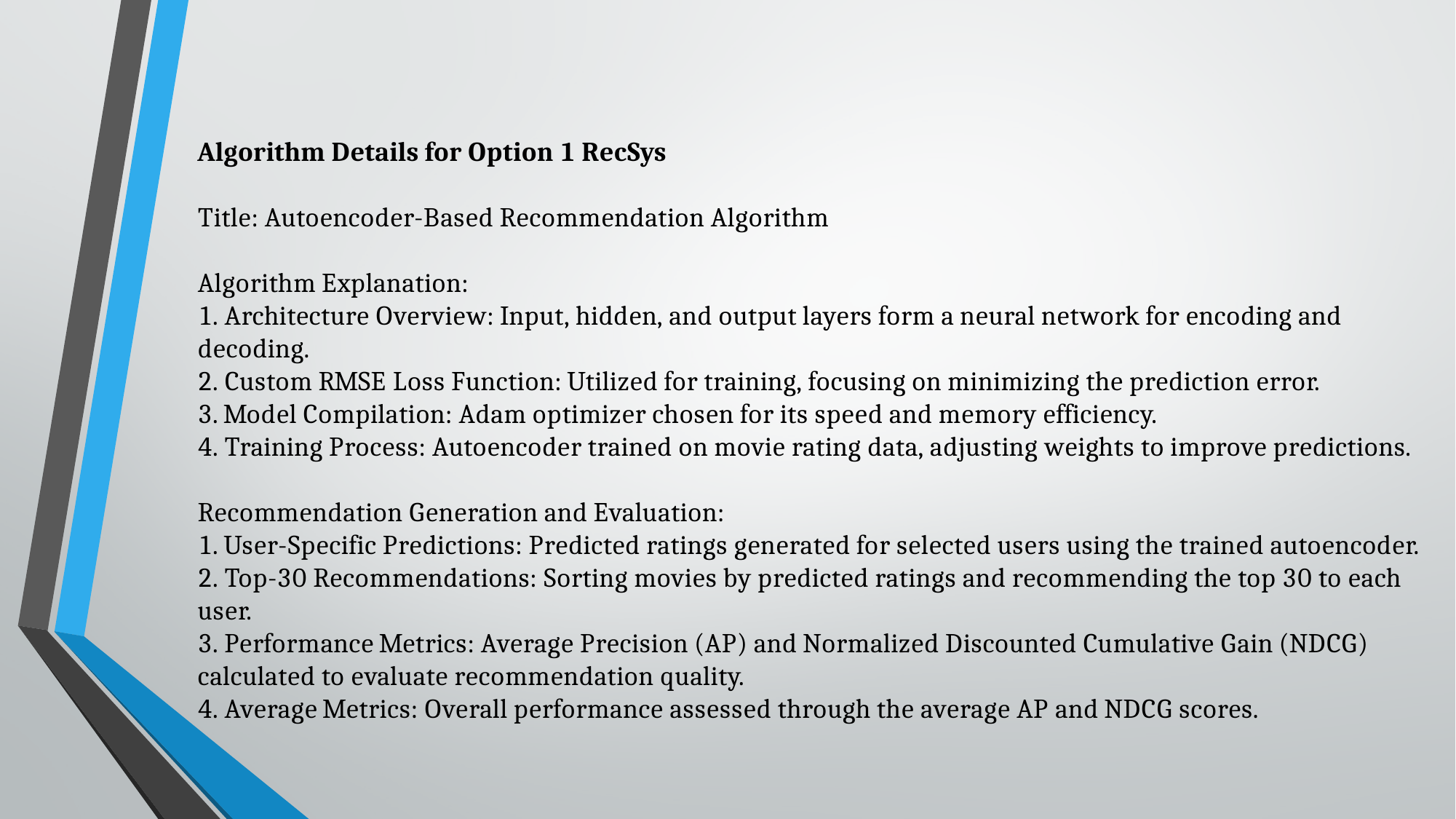

Algorithm Details for Option 1 RecSys

Title: Autoencoder-Based Recommendation Algorithm

Algorithm Explanation:
1. Architecture Overview: Input, hidden, and output layers form a neural network for encoding and decoding.
2. Custom RMSE Loss Function: Utilized for training, focusing on minimizing the prediction error.
3. Model Compilation: Adam optimizer chosen for its speed and memory efficiency.
4. Training Process: Autoencoder trained on movie rating data, adjusting weights to improve predictions.

Recommendation Generation and Evaluation:
1. User-Specific Predictions: Predicted ratings generated for selected users using the trained autoencoder.
2. Top-30 Recommendations: Sorting movies by predicted ratings and recommending the top 30 to each user.
3. Performance Metrics: Average Precision (AP) and Normalized Discounted Cumulative Gain (NDCG) calculated to evaluate recommendation quality.
4. Average Metrics: Overall performance assessed through the average AP and NDCG scores.